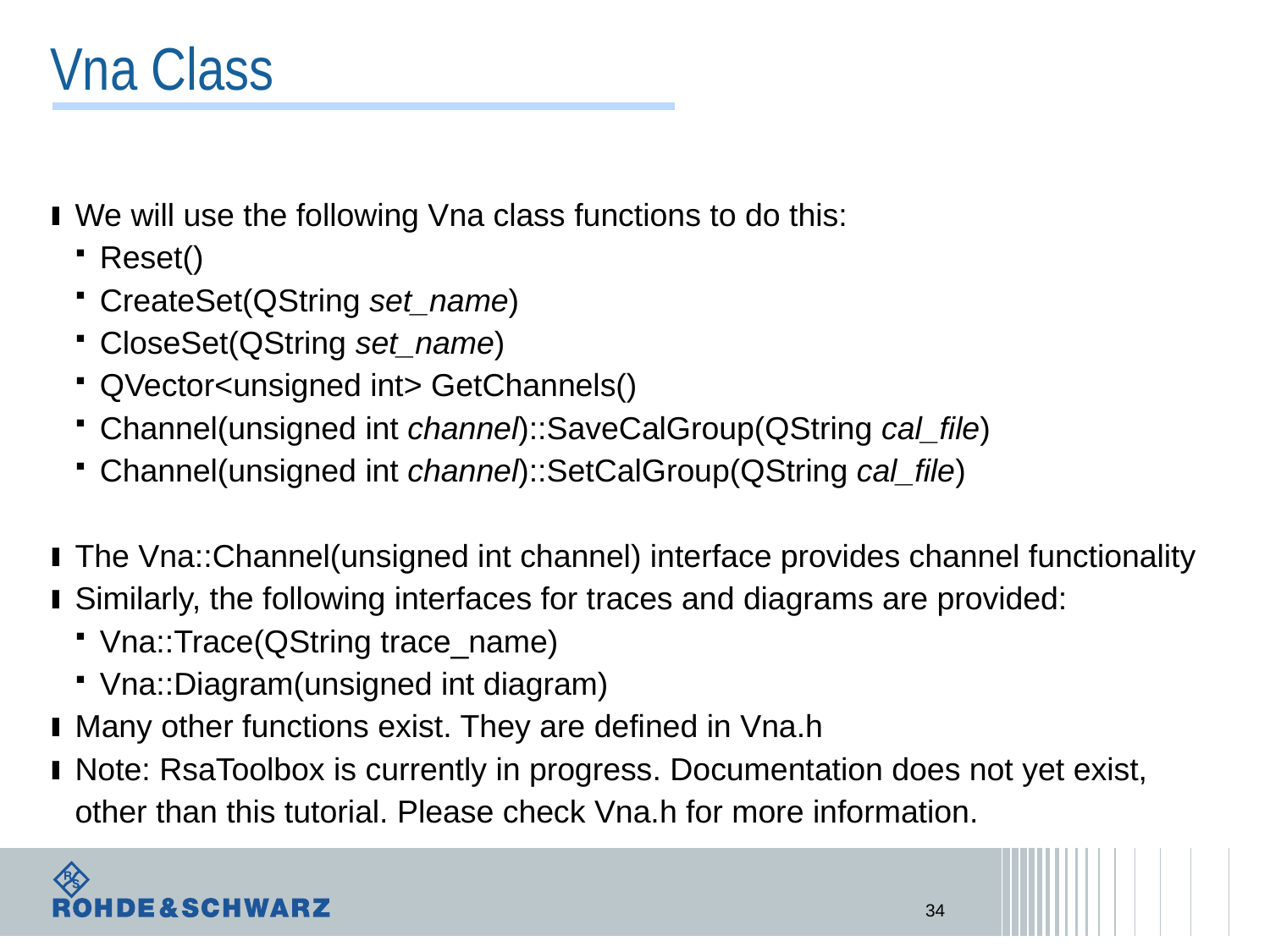

# Vna Class
We will use the following Vna class functions to do this:
Reset()
CreateSet(QString set_name)
CloseSet(QString set_name)
QVector<unsigned int> GetChannels()
Channel(unsigned int channel)::SaveCalGroup(QString cal_file)
Channel(unsigned int channel)::SetCalGroup(QString cal_file)

The Vna::Channel(unsigned int channel) interface provides channel functionality
Similarly, the following interfaces for traces and diagrams are provided:
Vna::Trace(QString trace_name)
Vna::Diagram(unsigned int diagram)
Many other functions exist. They are defined in Vna.h
Note: RsaToolbox is currently in progress. Documentation does not yet exist, other than this tutorial. Please check Vna.h for more information.
34